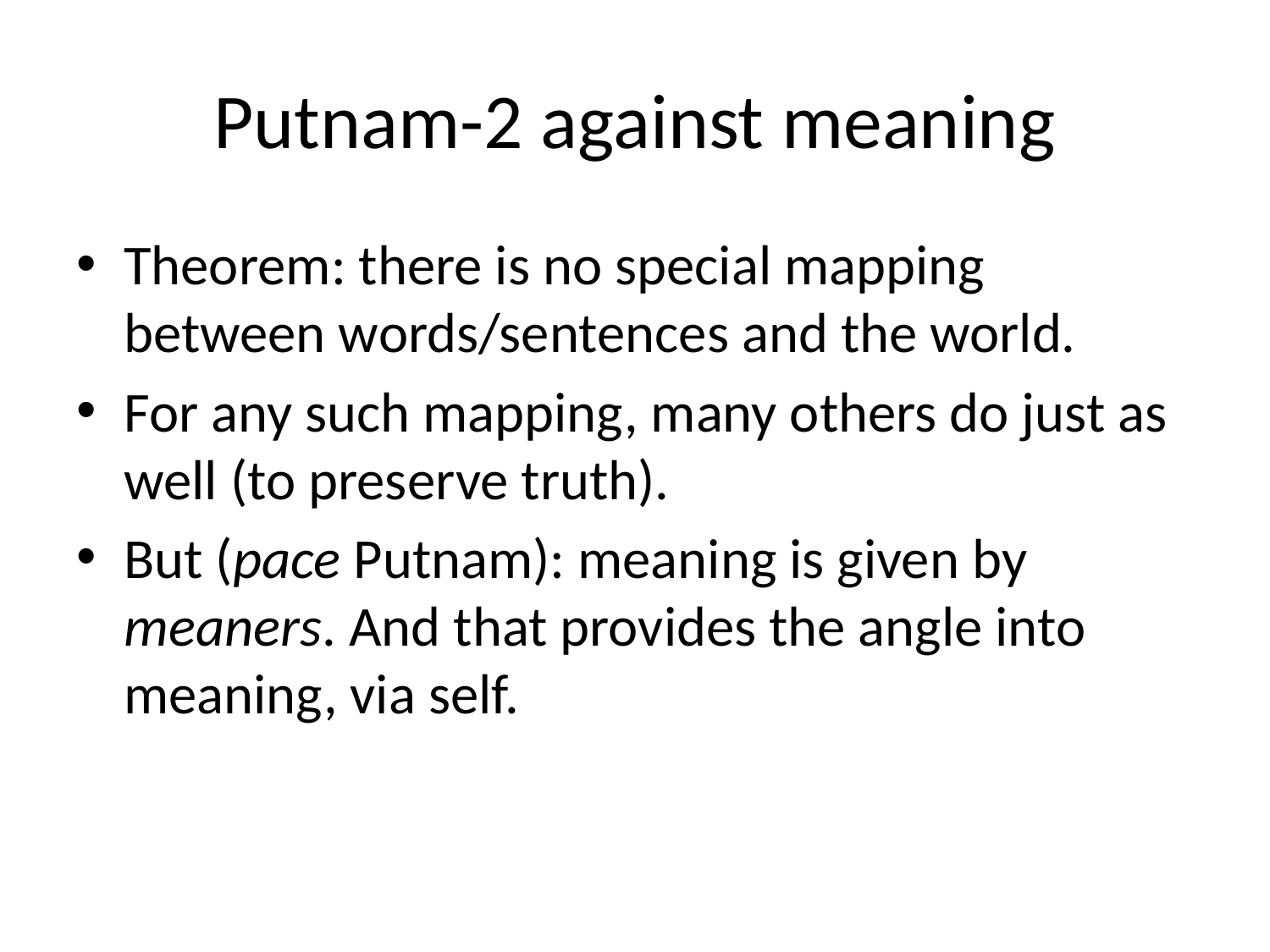

# Putnam-2 against meaning
Theorem: there is no special mapping between words/sentences and the world.
For any such mapping, many others do just as well (to preserve truth).
But (pace Putnam): meaning is given by meaners. And that provides the angle into meaning, via self.